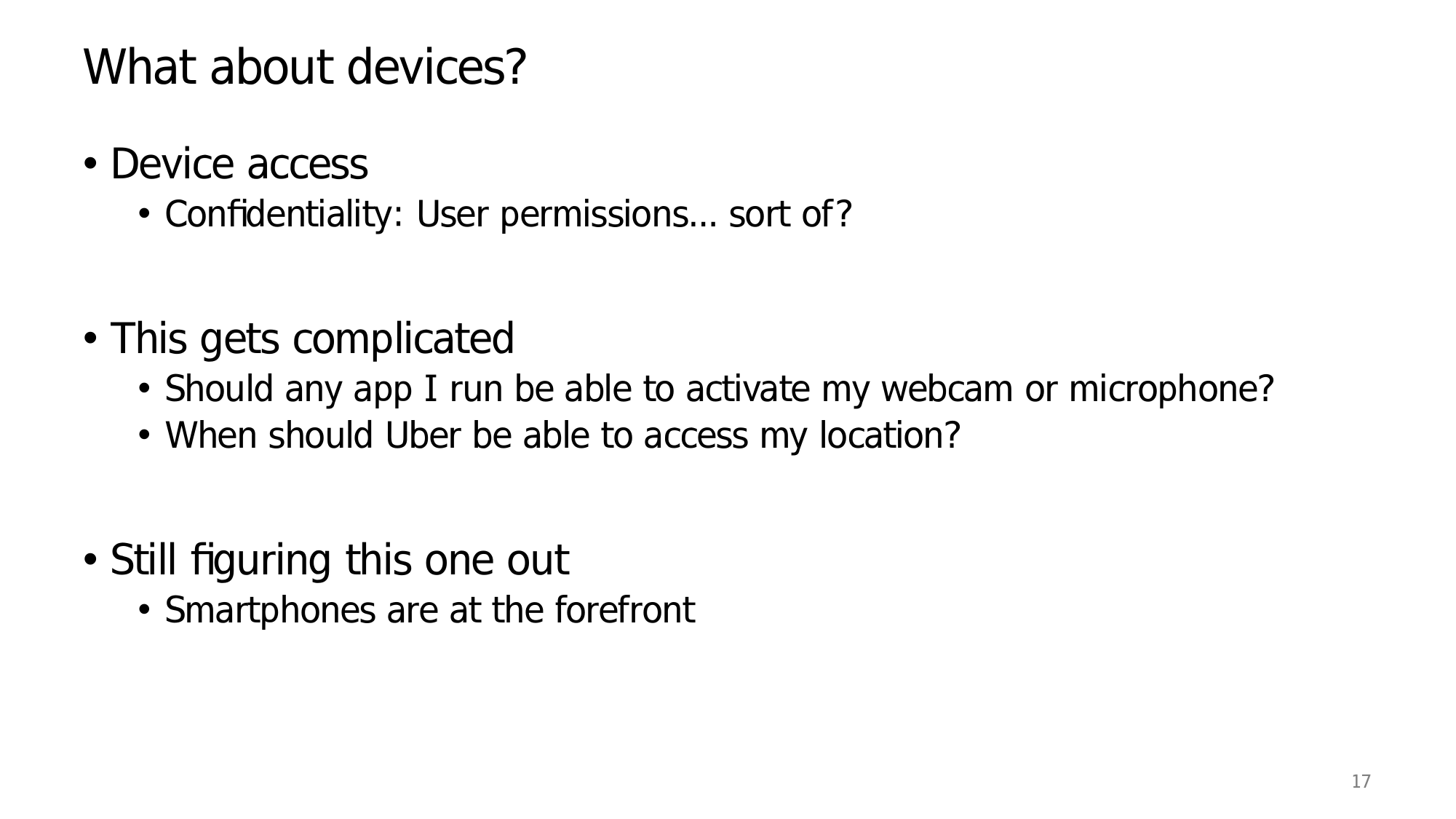

# What about devices?
Device access
Confidentiality: User permissions… sort of?

This gets complicated
Should any app I run be able to activate my webcam or microphone?
When should Uber be able to access my location?

Still figuring this one out
Smartphones are at the forefront
17